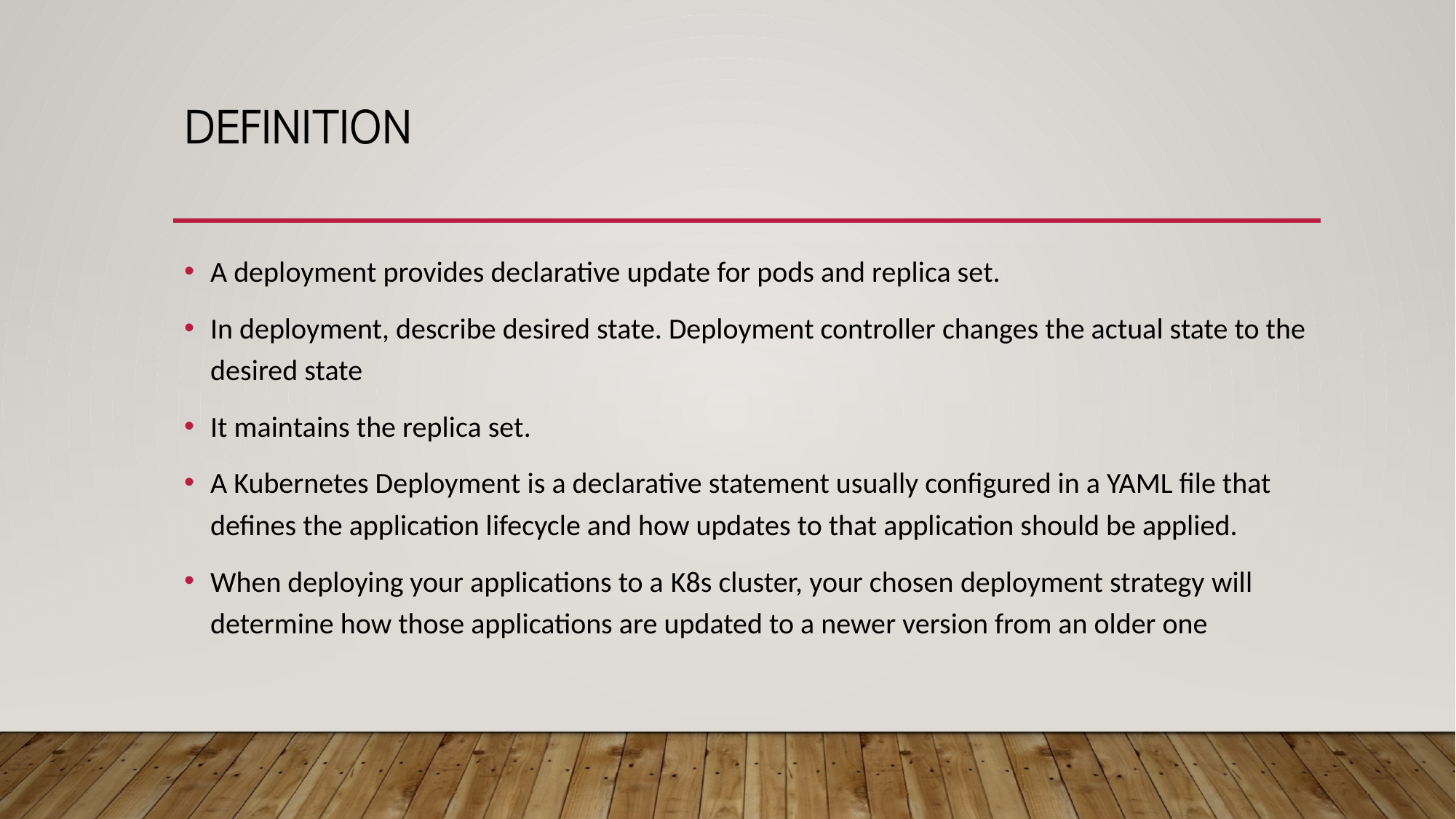

# Definition
A deployment provides declarative update for pods and replica set.
In deployment, describe desired state. Deployment controller changes the actual state to the desired state
It maintains the replica set.
A Kubernetes Deployment is a declarative statement usually configured in a YAML file that defines the application lifecycle and how updates to that application should be applied.
When deploying your applications to a K8s cluster, your chosen deployment strategy will determine how those applications are updated to a newer version from an older one